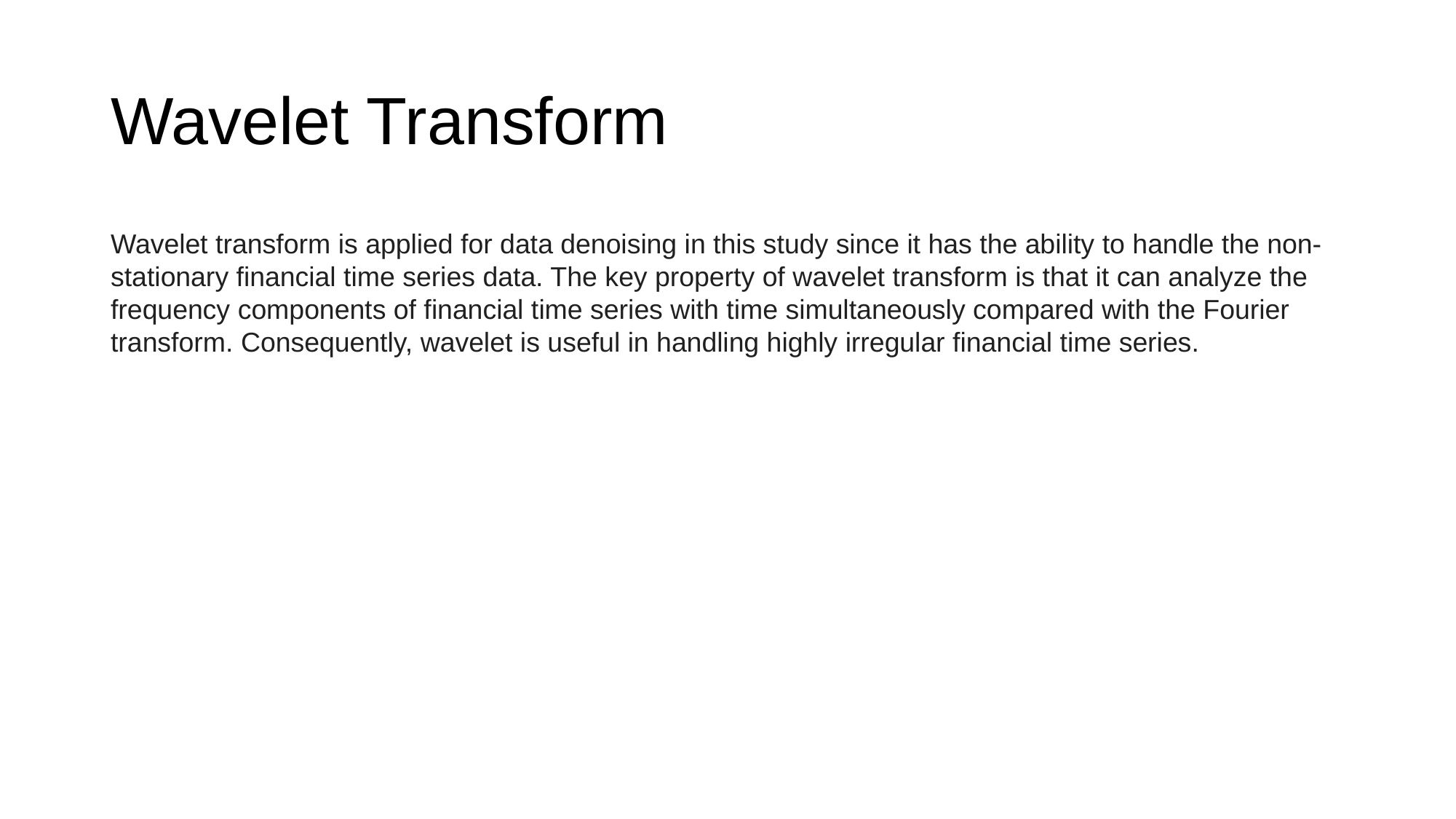

# Wavelet Transform
Wavelet transform is applied for data denoising in this study since it has the ability to handle the non-stationary financial time series data. The key property of wavelet transform is that it can analyze the frequency components of financial time series with time simultaneously compared with the Fourier transform. Consequently, wavelet is useful in handling highly irregular financial time series.